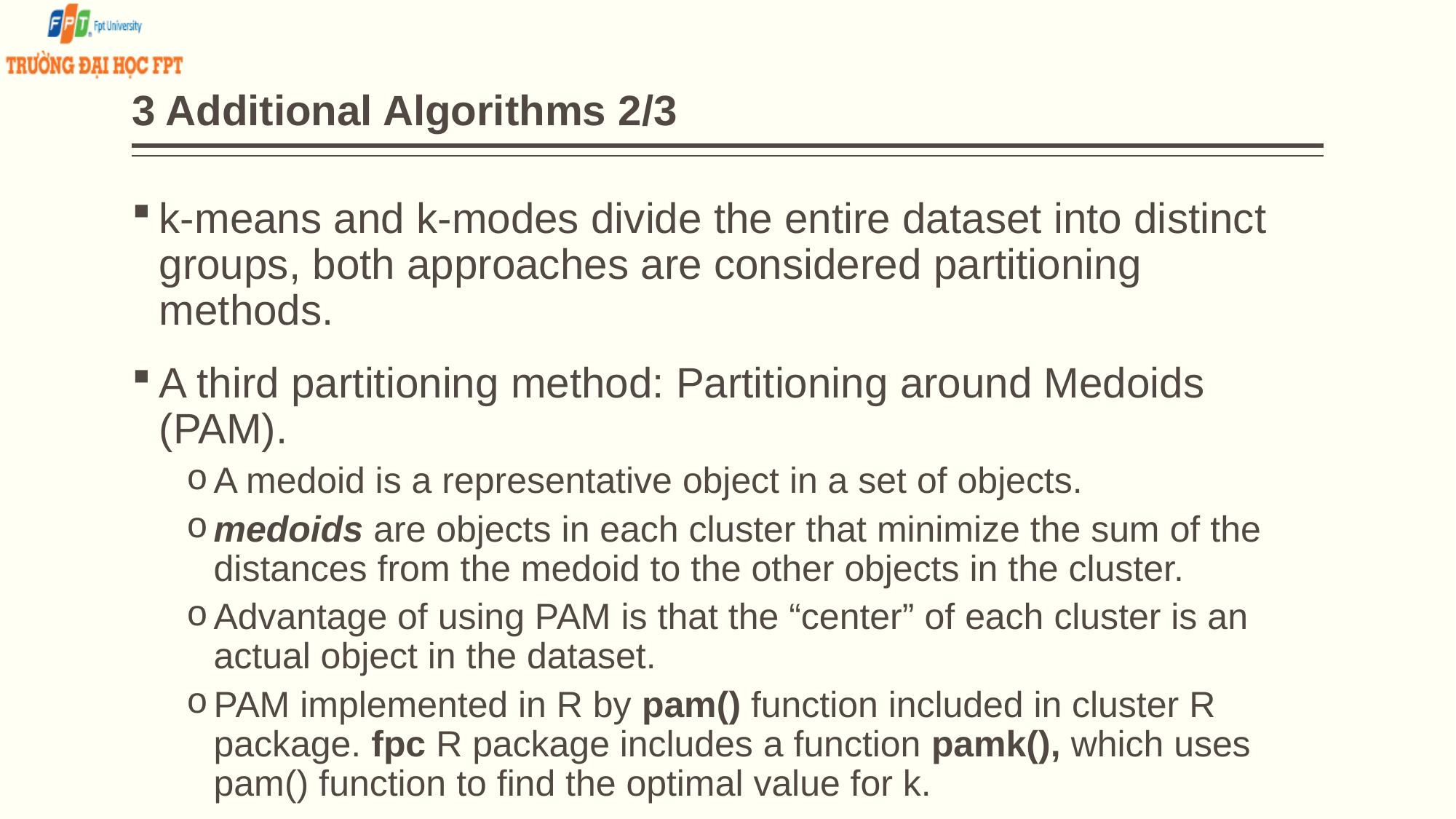

# 3 Additional Algorithms 2/3
k-means and k-modes divide the entire dataset into distinct groups, both approaches are considered partitioning methods.
A third partitioning method: Partitioning around Medoids (PAM).
A medoid is a representative object in a set of objects.
medoids are objects in each cluster that minimize the sum of the distances from the medoid to the other objects in the cluster.
Advantage of using PAM is that the “center” of each cluster is an actual object in the dataset.
PAM implemented in R by pam() function included in cluster R package. fpc R package includes a function pamk(), which uses pam() function to find the optimal value for k.